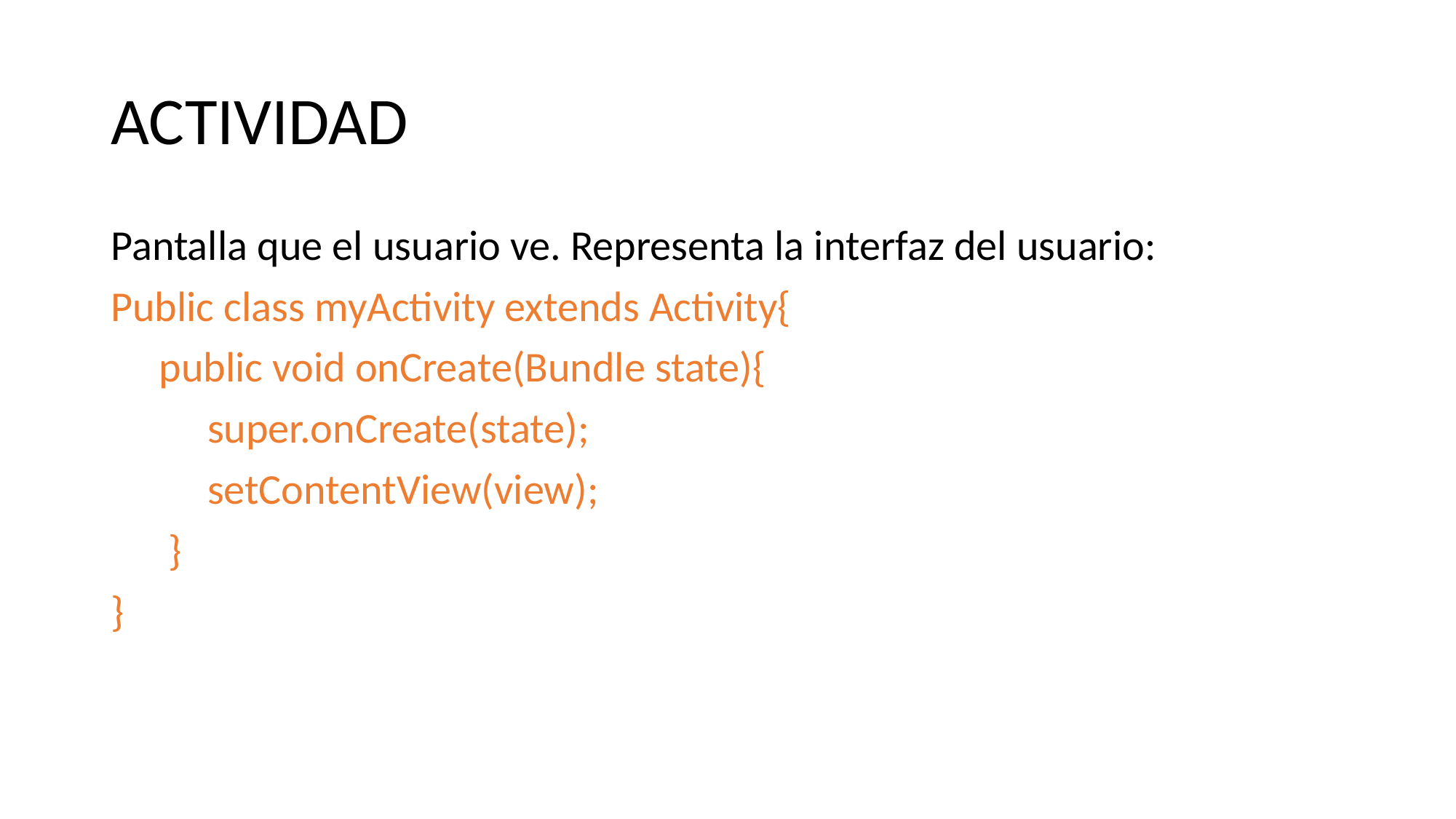

# ACTIVIDAD
Pantalla que el usuario ve. Representa la interfaz del usuario:
Public class myActivity extends Activity{
     public void onCreate(Bundle state){
          super.onCreate(state);
          setContentView(view);
      }
}